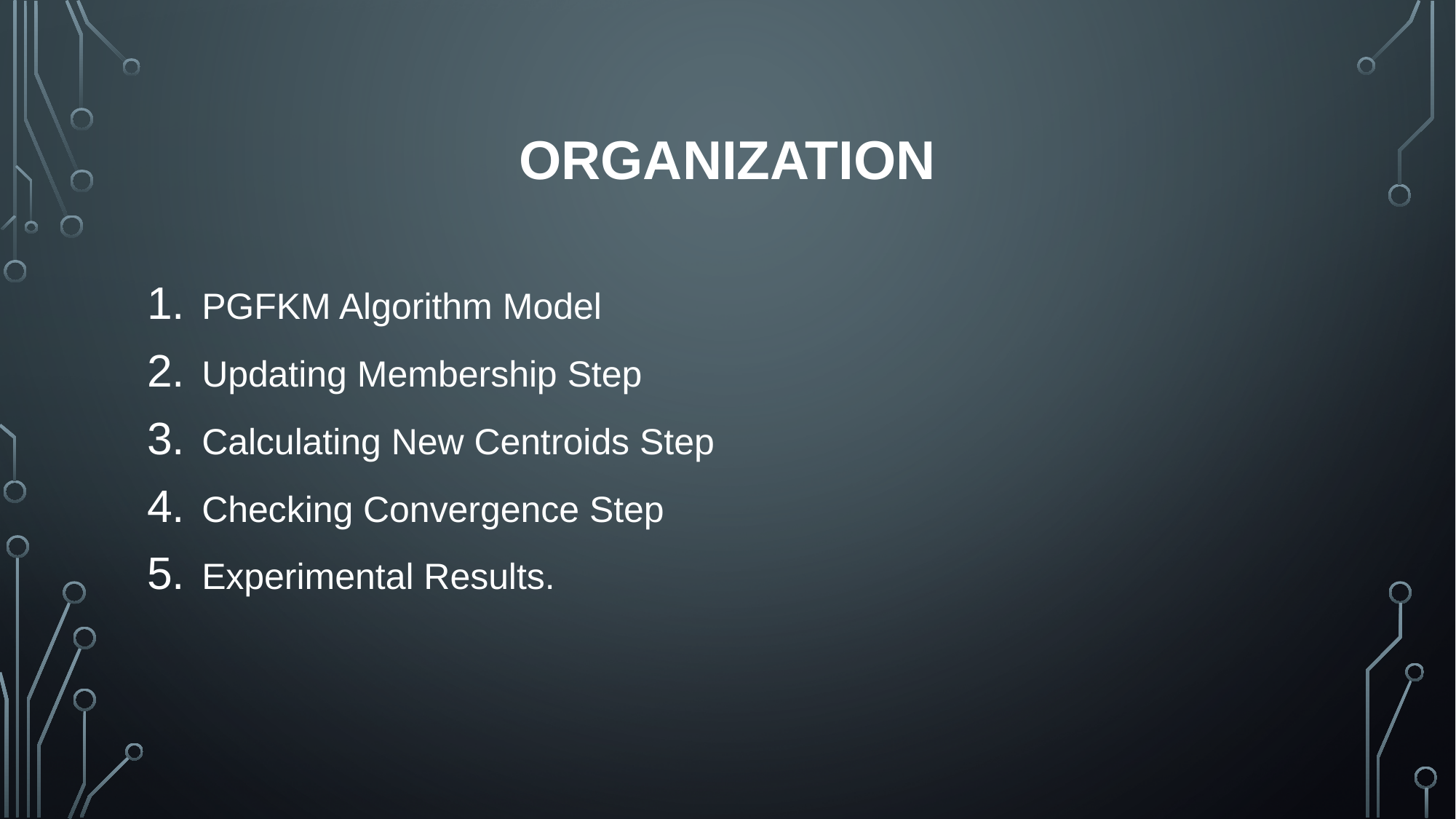

# Organization
PGFKM Algorithm Model
Updating Membership Step
Calculating New Centroids Step
Checking Convergence Step
Experimental Results.